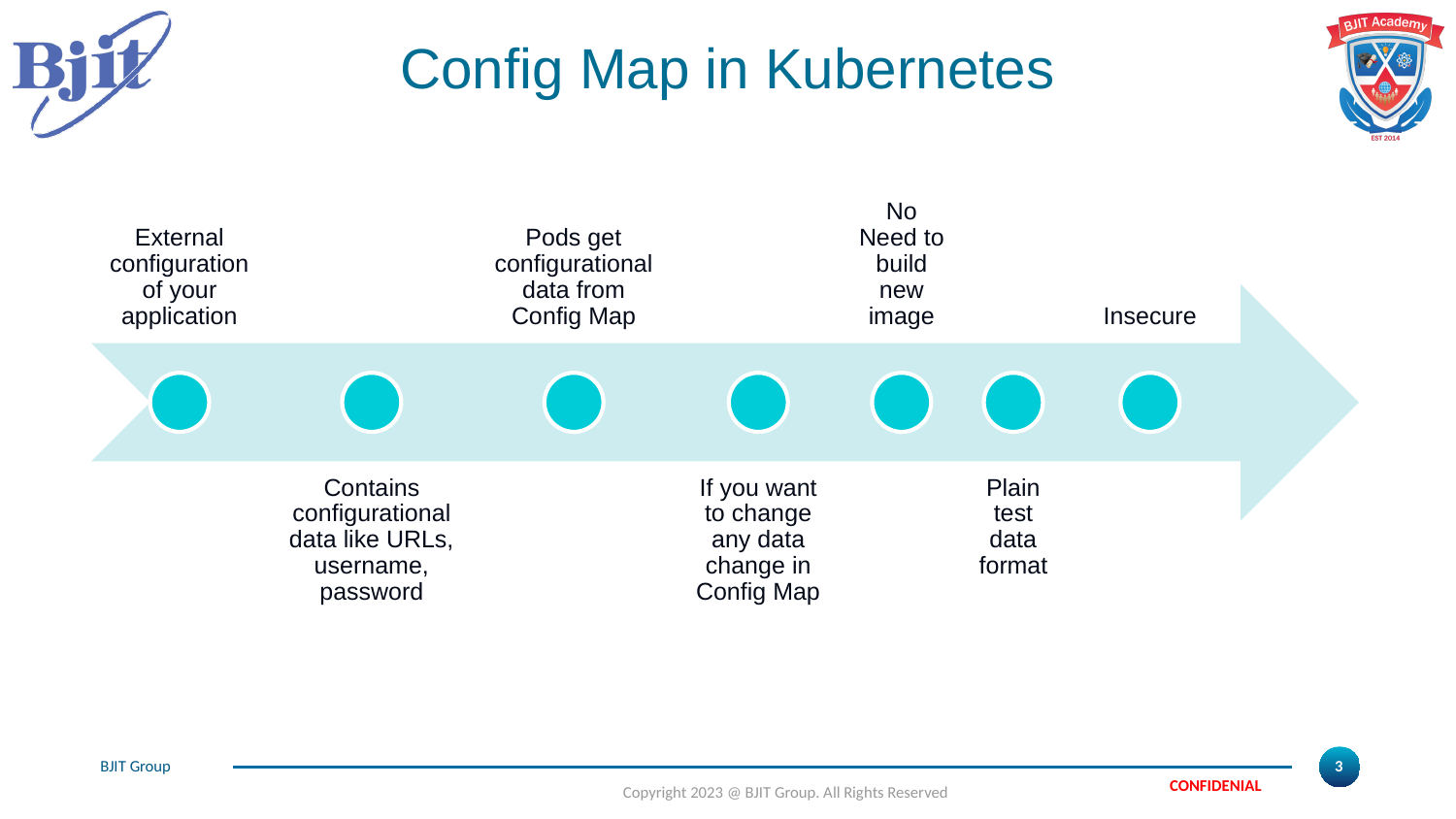

Config Map in Kubernetes
External configuration of your application
Contains configurational data like URLs, username, password
Pods get configurational data from Config Map
If you want to change any data change in Config Map
No Need to build new image
Plain test data format
Insecure